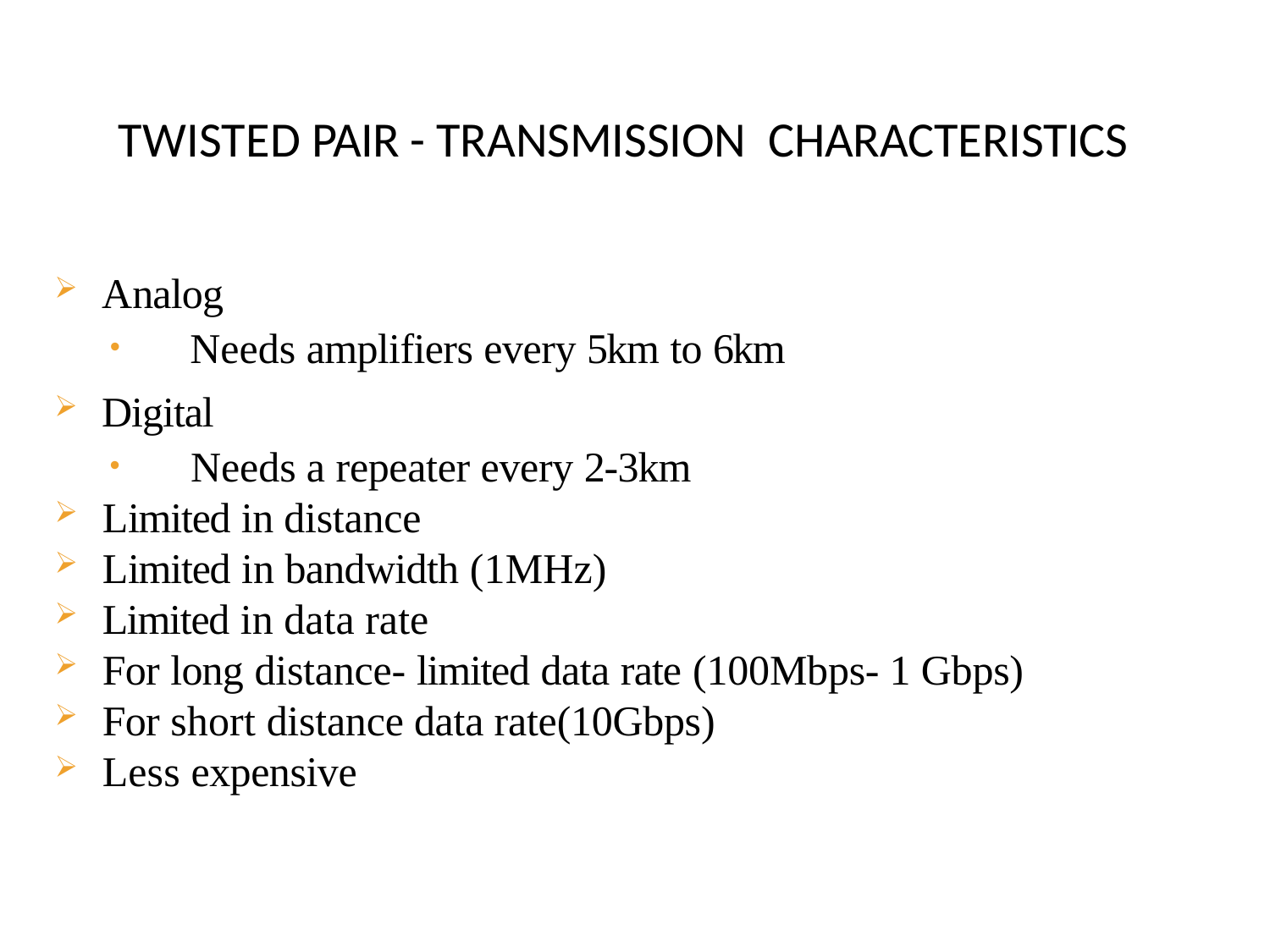

# TWISTED PAIR - TRANSMISSION  CHARACTERISTICS
Analog
Needs amplifiers every 5km to 6km
Digital
Needs a repeater every 2-3km
Limited in distance
Limited in bandwidth (1MHz)
Limited in data rate
For long distance- limited data rate (100Mbps- 1 Gbps)
For short distance data rate(10Gbps)
Less expensive